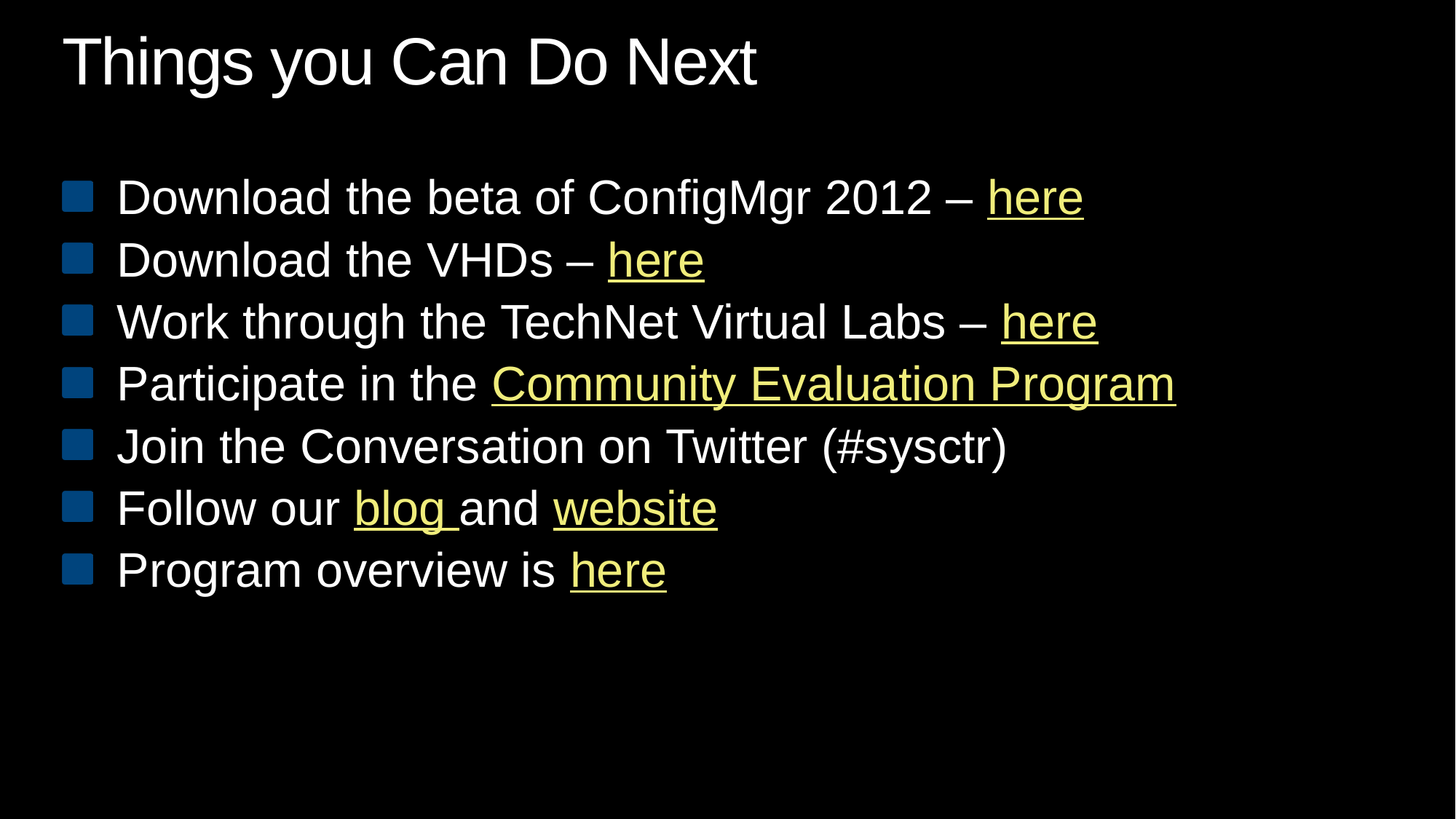

# Things you Can Do Next
Download the beta of ConfigMgr 2012 – here
Download the VHDs – here
Work through the TechNet Virtual Labs – here
Participate in the Community Evaluation Program
Join the Conversation on Twitter (#sysctr)
Follow our blog and website
Program overview is here